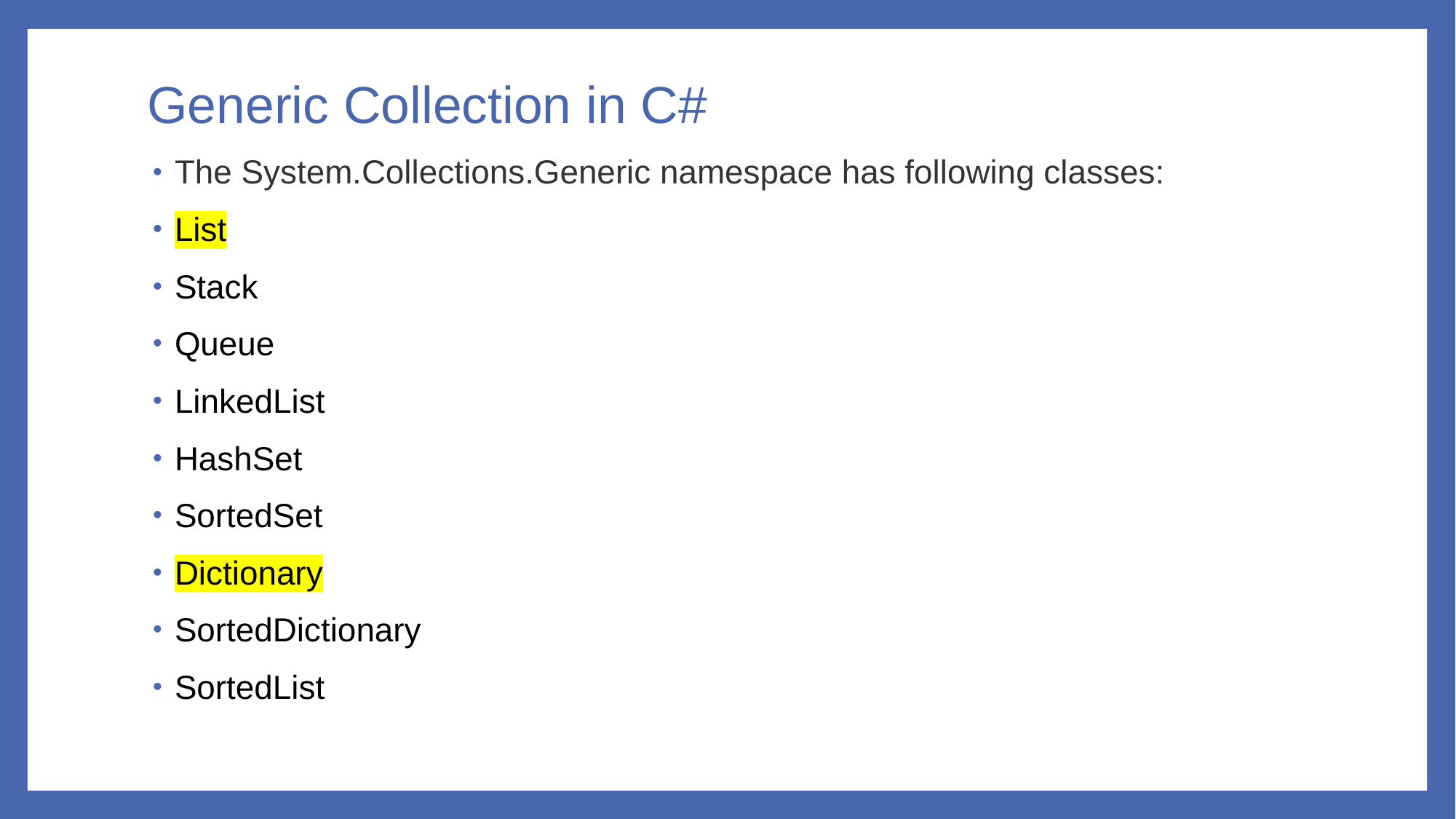

# Generic Collection in C#
The System.Collections.Generic namespace has following classes:
List
Stack
Queue
LinkedList
HashSet
SortedSet
Dictionary
SortedDictionary
SortedList